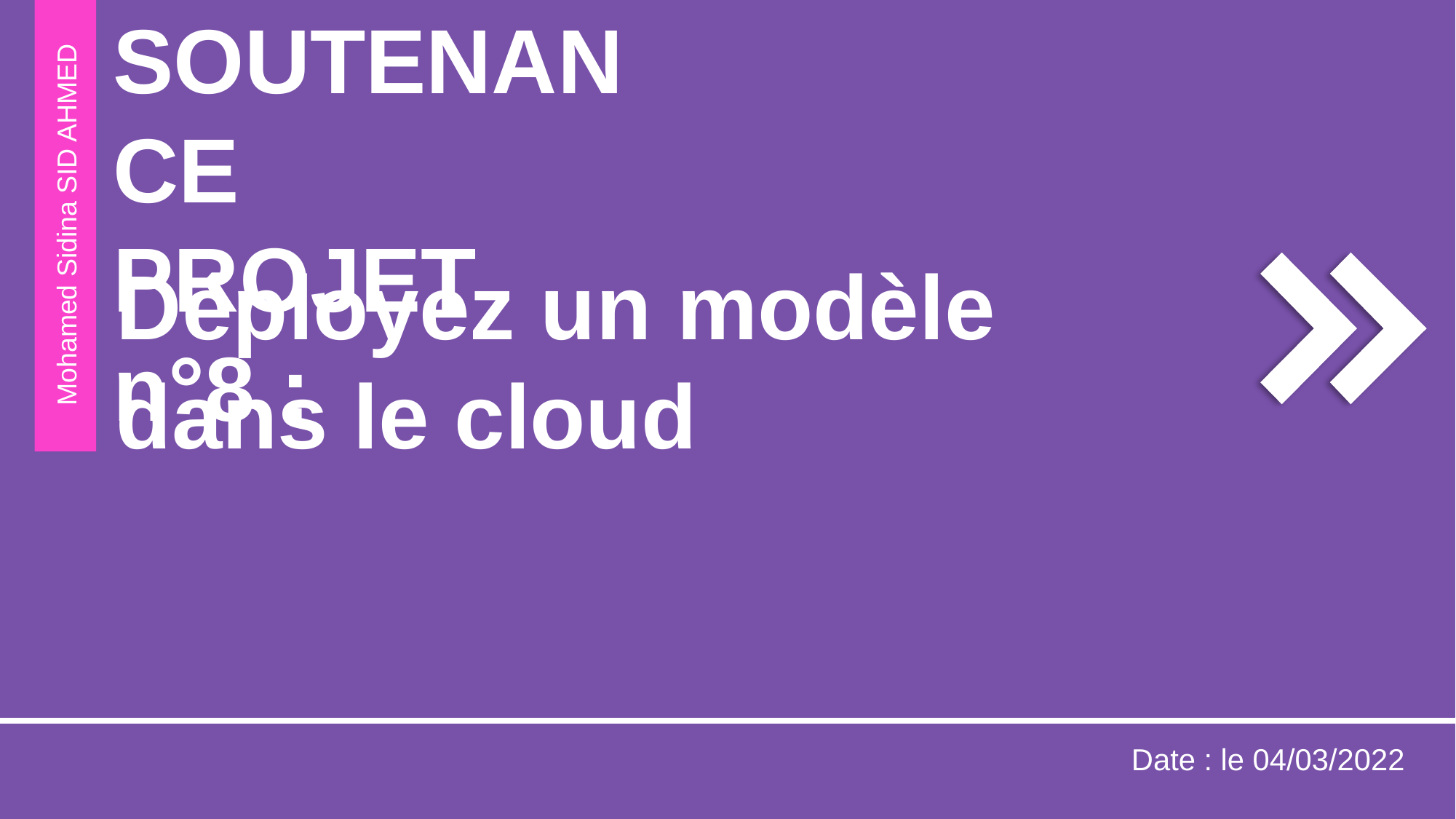

SOUTENANCE
PROJET n°8 :

Mohamed Sidina SID AHMED
Déployez un modèle dans le cloud

Date : le 04/03/2022